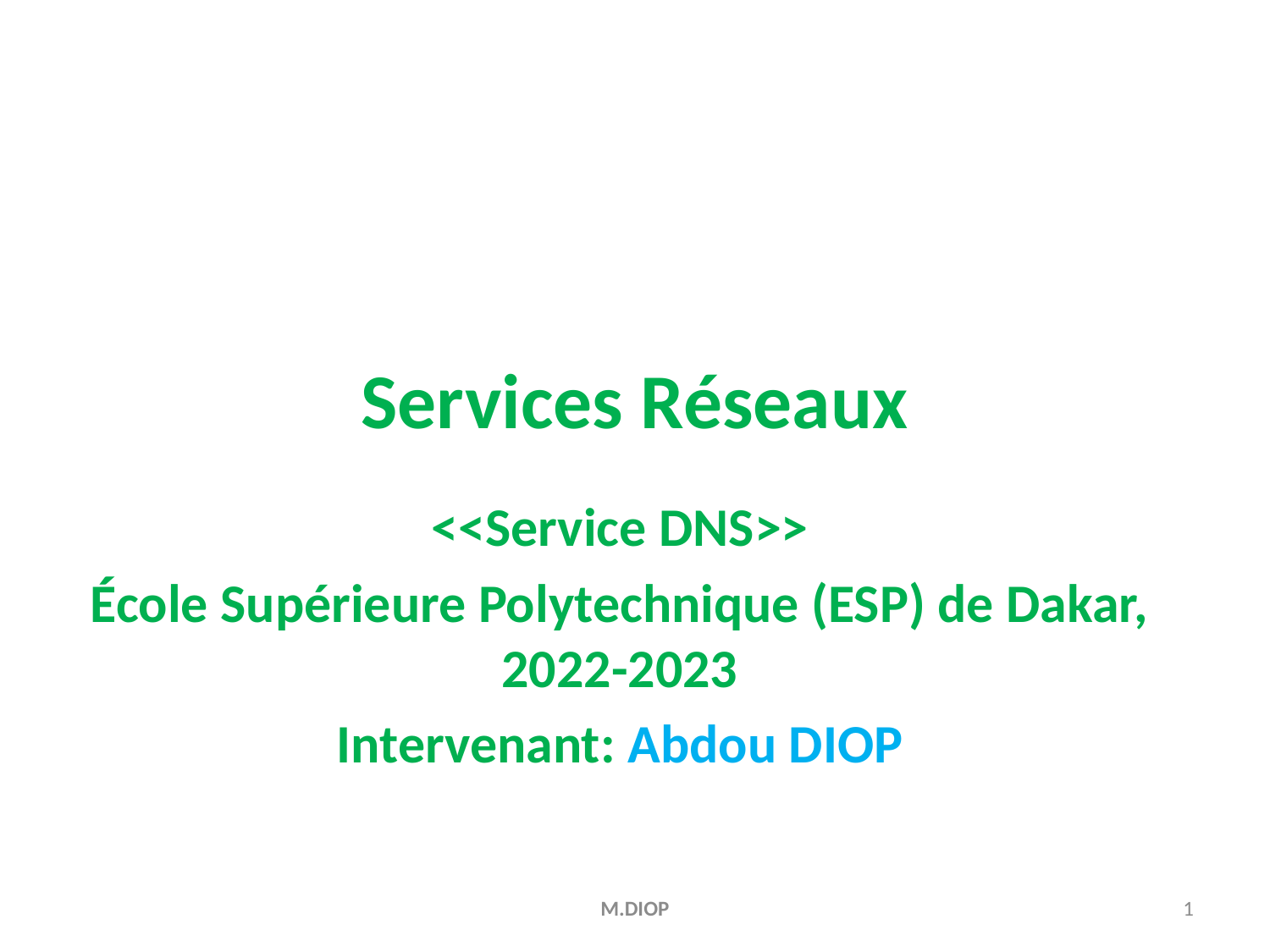

# Services Réseaux
<<Service DNS>>
École Supérieure Polytechnique (ESP) de Dakar, 2022-2023
Intervenant: Abdou DIOP
M.DIOP
1